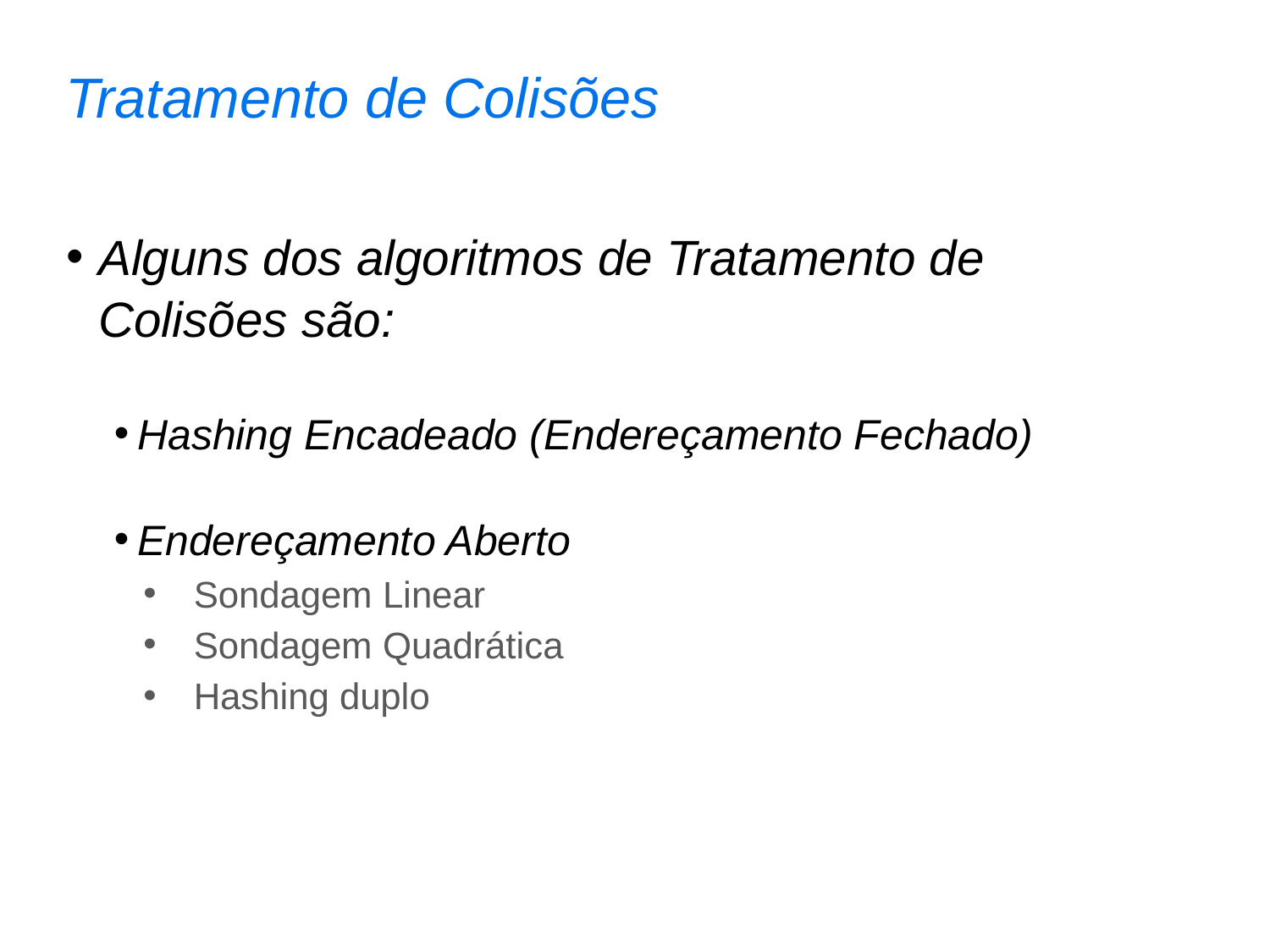

Tratamento de Colisões
Alguns dos algoritmos de Tratamento de Colisões são:
Hashing Encadeado (Endereçamento Fechado)
Endereçamento Aberto
Sondagem Linear
Sondagem Quadrática
Hashing duplo